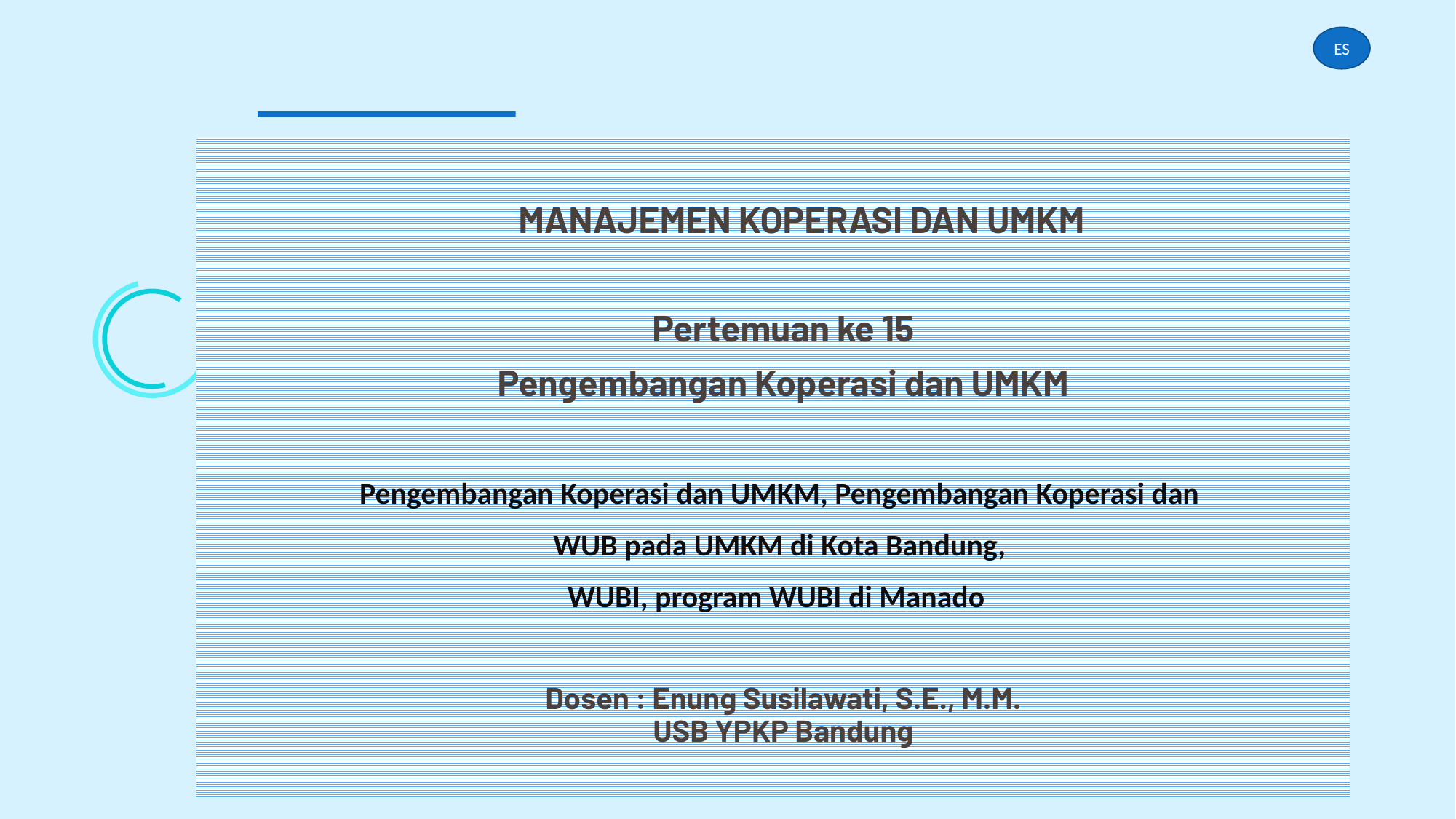

ES

     MANAJEMEN KOPERASI DAN UMKM

Pertemuan ke 15
Pengembangan Koperasi dan UMKM

Pengembangan Koperasi dan UMKM, Pengembangan Koperasi dan
WUB pada UMKM di Kota Bandung,
WUBI, program WUBI di Manado

Dosen : Enung Susilawati, S.E., M.M.
USB YPKP Bandung